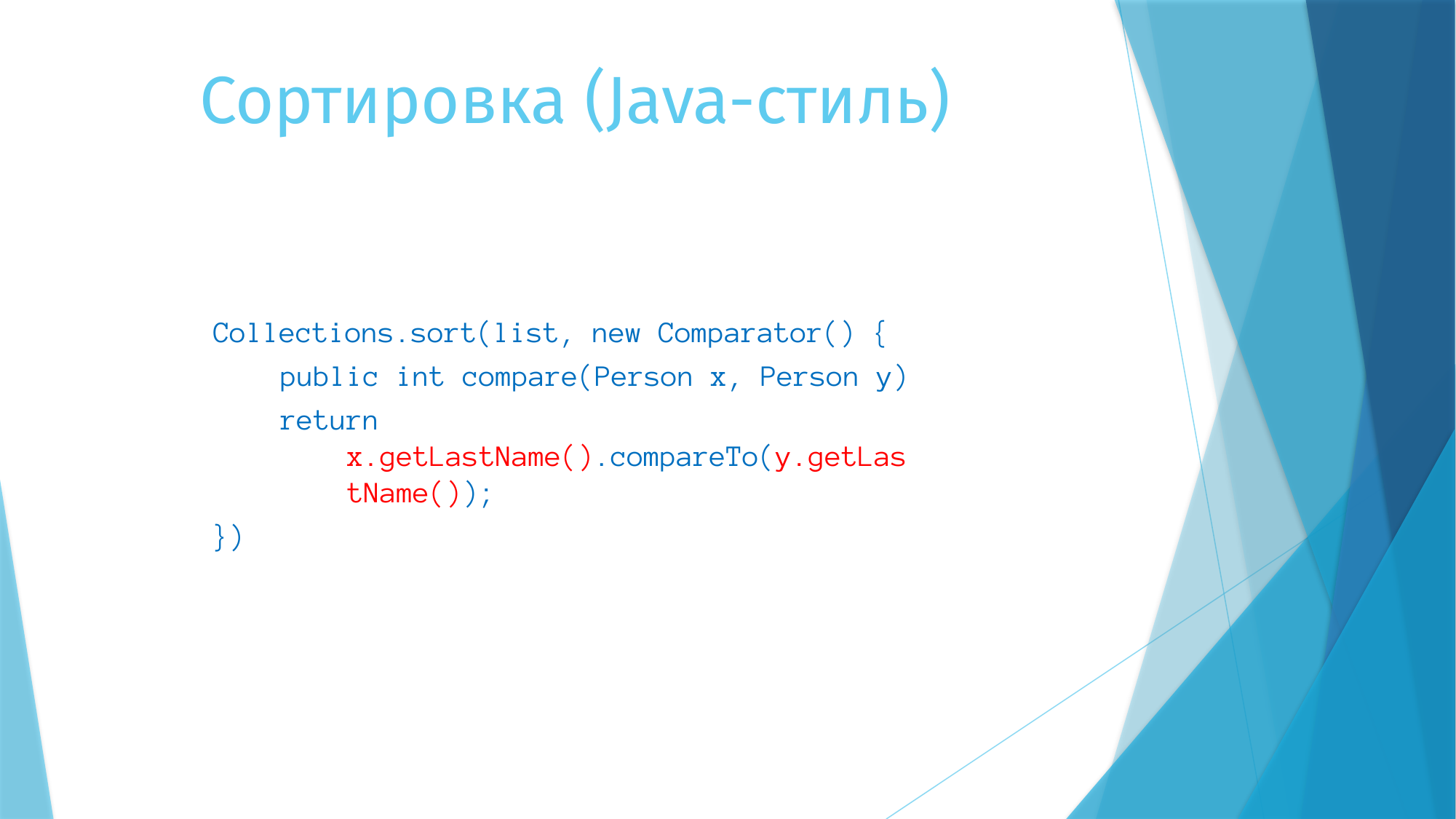

# Сортировка (Java-стиль)
Collections.sort(list, new Comparator() {  public int compare(Person x, Person y)
return x.getLastName().compareTo(y.getLastName());
})